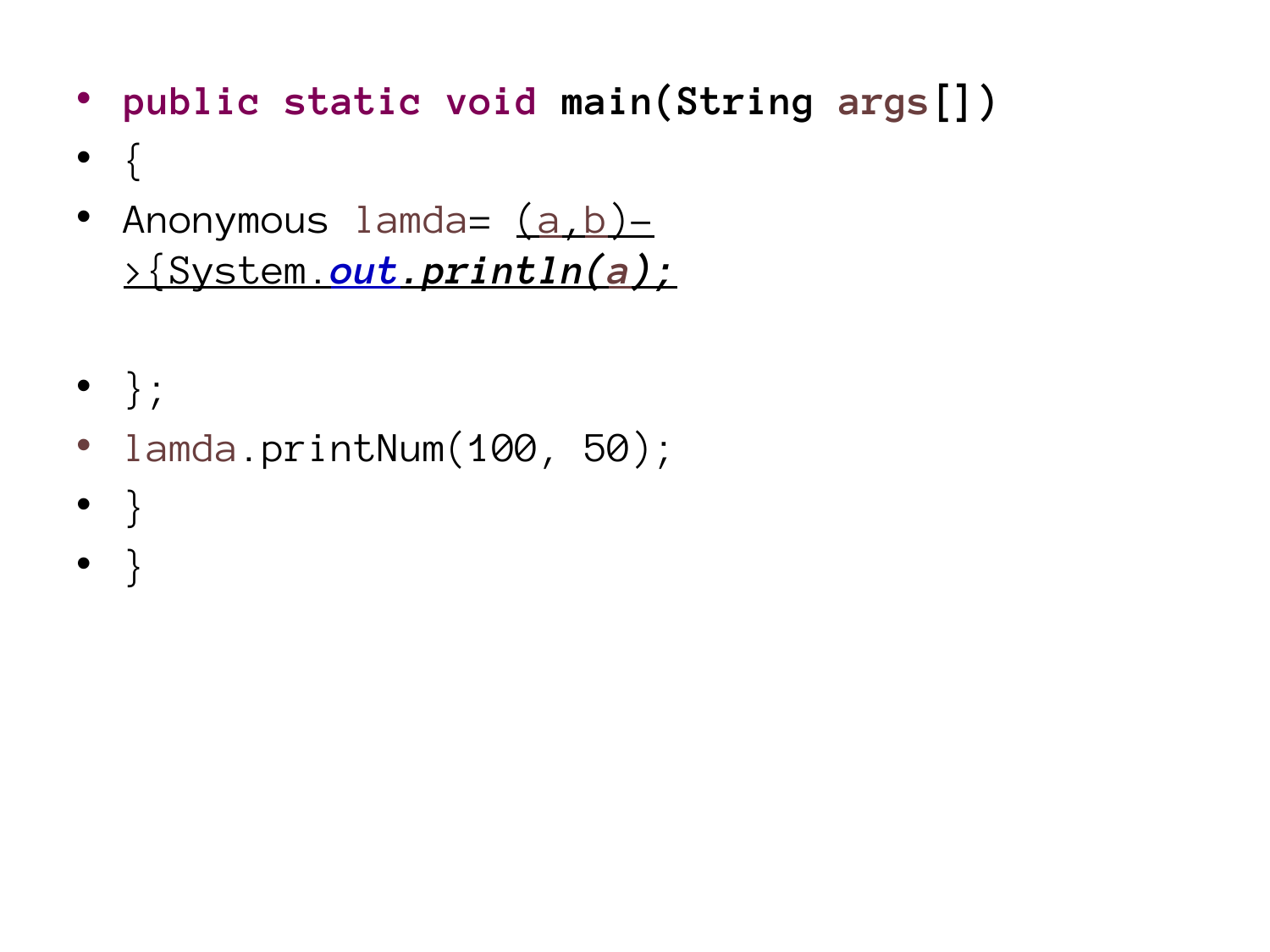

public static void main(String args[])
{
Anonymous lamda= (a,b)->{System.out.println(a);

};
lamda.printNum(100, 50);
}
}